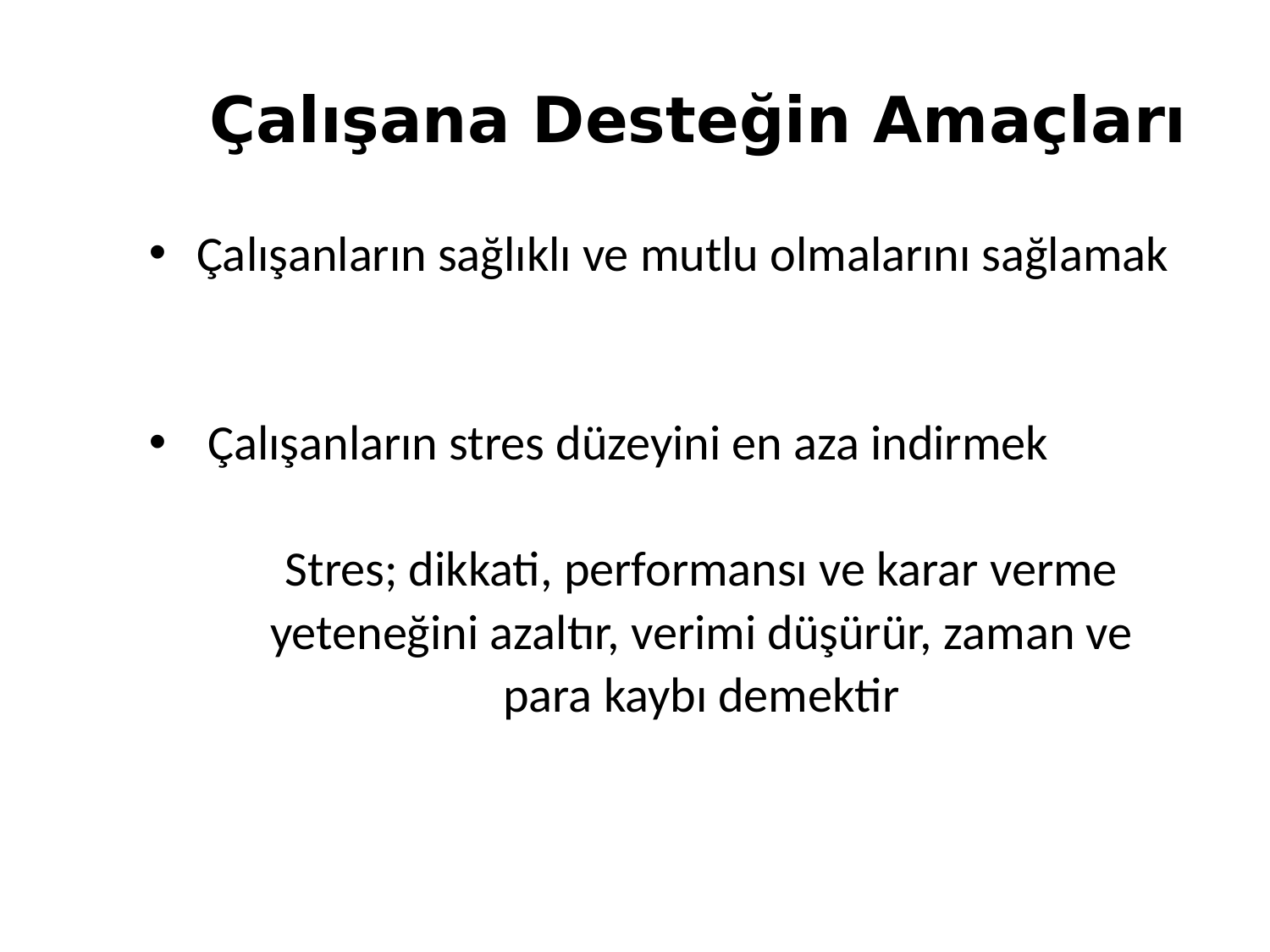

# Çalışana Desteğin Amaçları
Çalışanların sağlıklı ve mutlu olmalarını sağlamak

 Çalışanların stres düzeyini en aza indirmek

Stres; dikkati, performansı ve karar verme
yeteneğini azaltır, verimi düşürür, zaman ve
para kaybı demektir